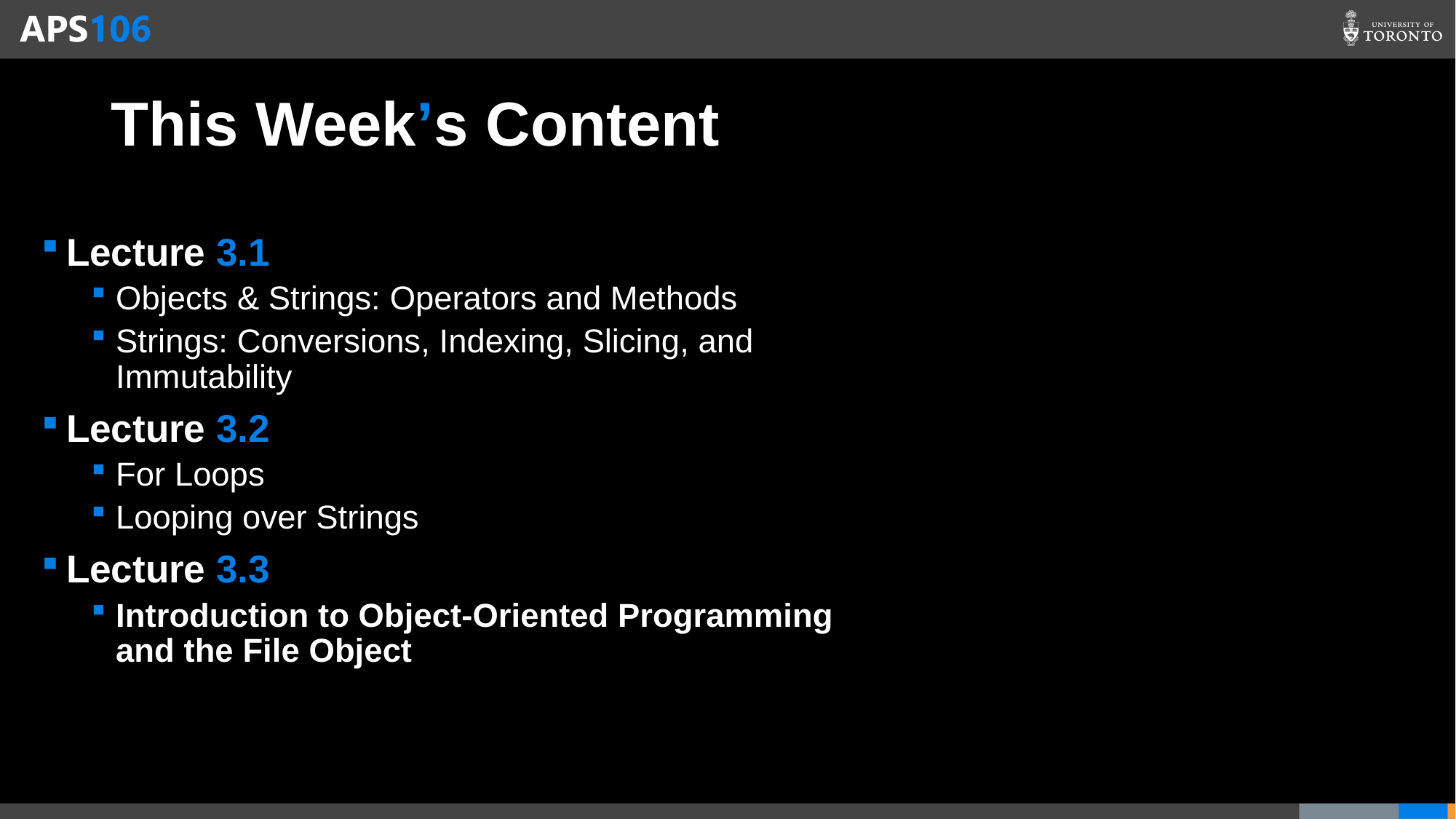

# This Week’s Content
Lecture 3.1
Objects & Strings: Operators and Methods
Strings: Conversions, Indexing, Slicing, and Immutability
Lecture 3.2
For Loops
Looping over Strings
Lecture 3.3
Introduction to Object-Oriented Programming and the File Object